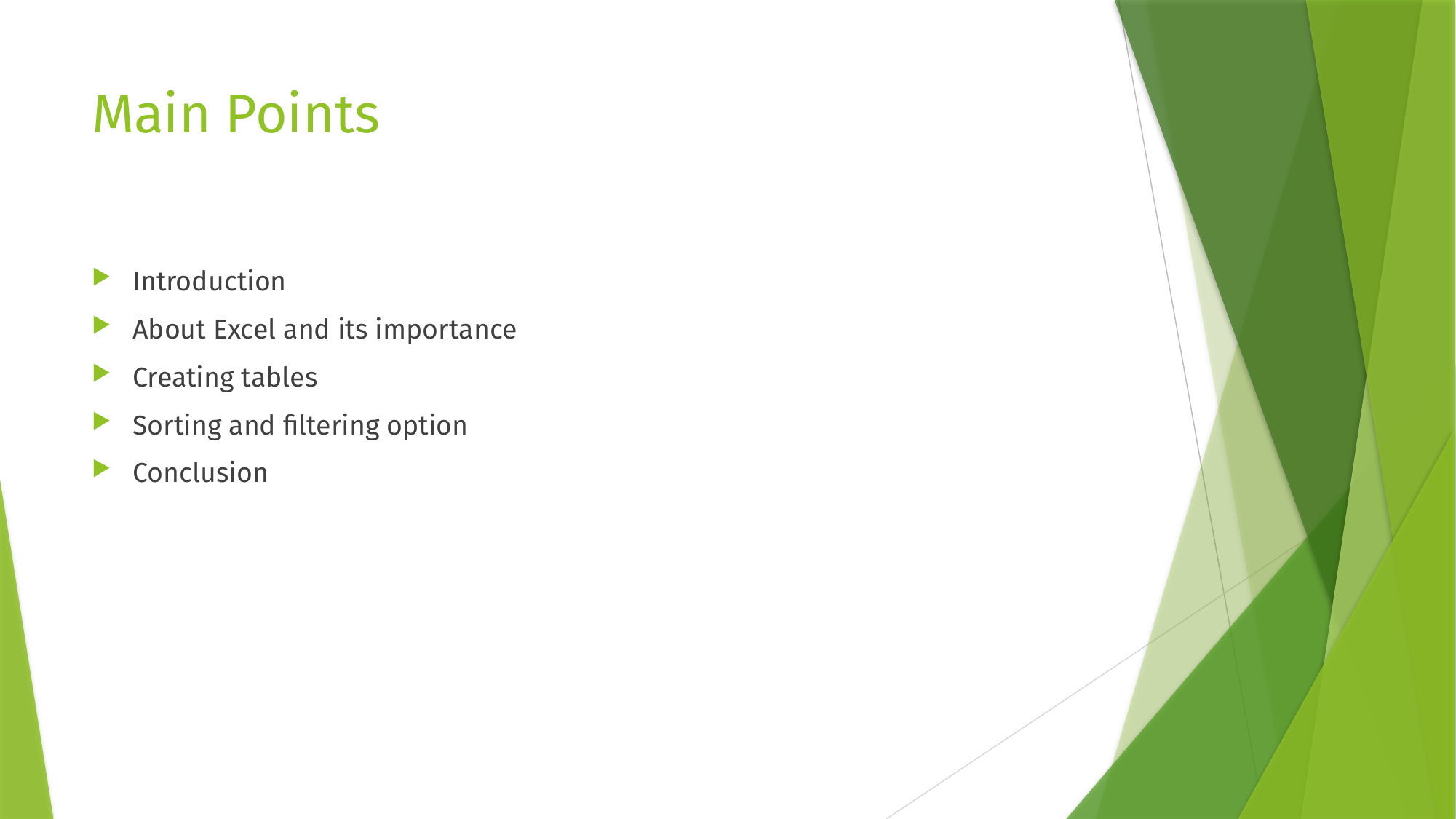

# Main Points
Introduction
About Excel and its importance
Creating tables
Sorting and filtering option
Conclusion